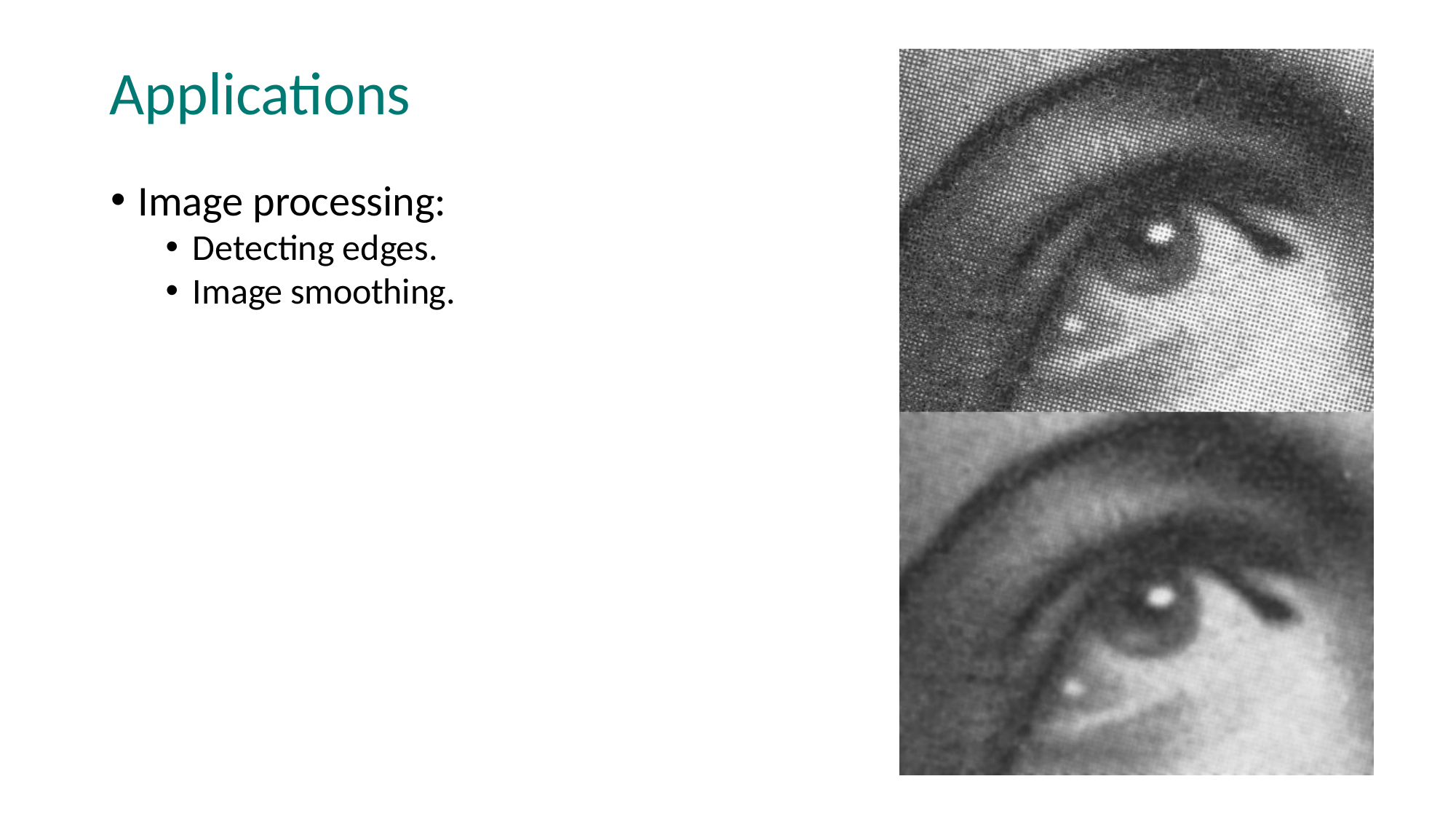

Applications
Image processing:
Detecting edges.
Image smoothing.